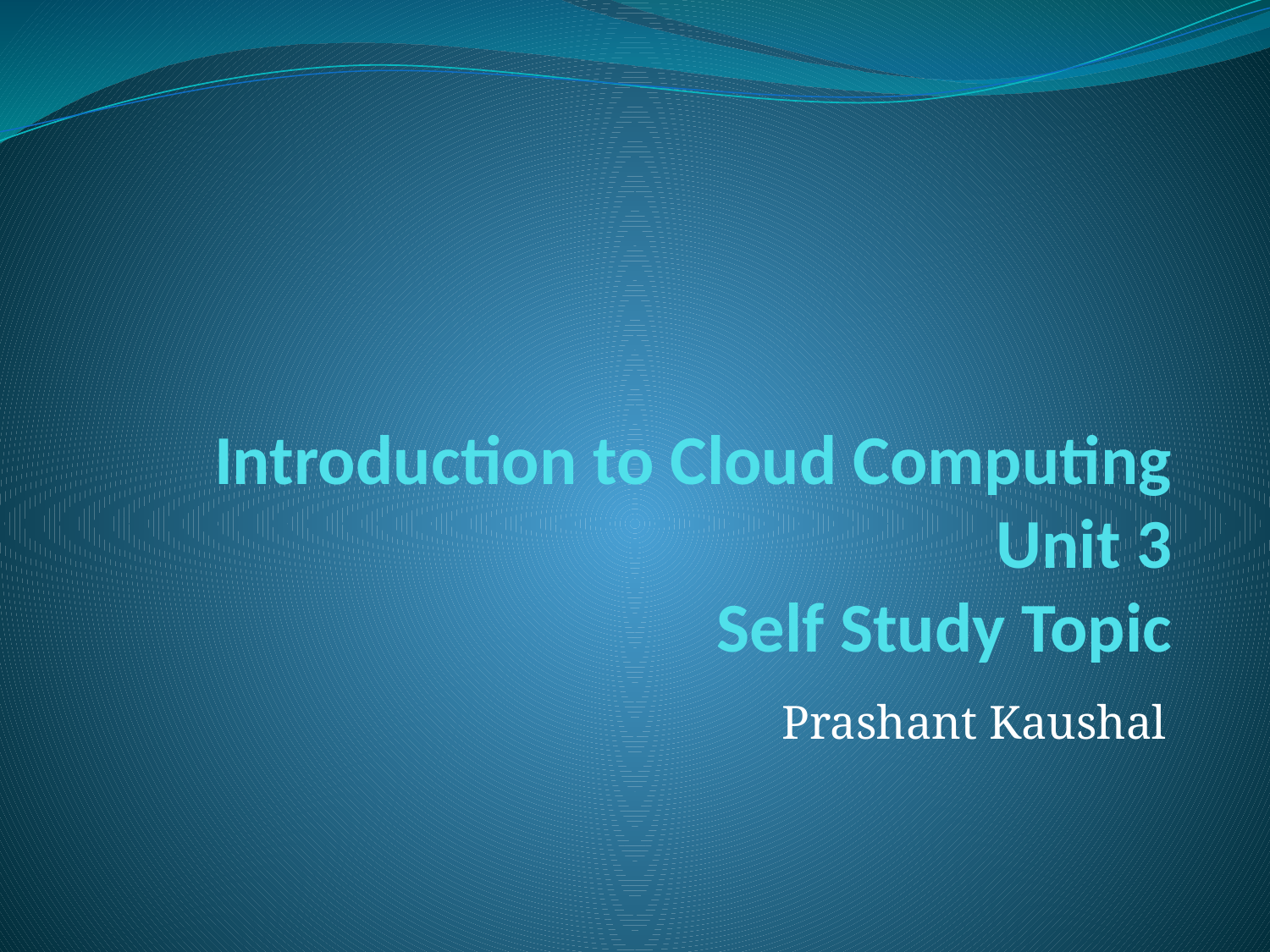

# Introduction to Cloud Computing Unit 3 Self Study Topic
Prashant Kaushal